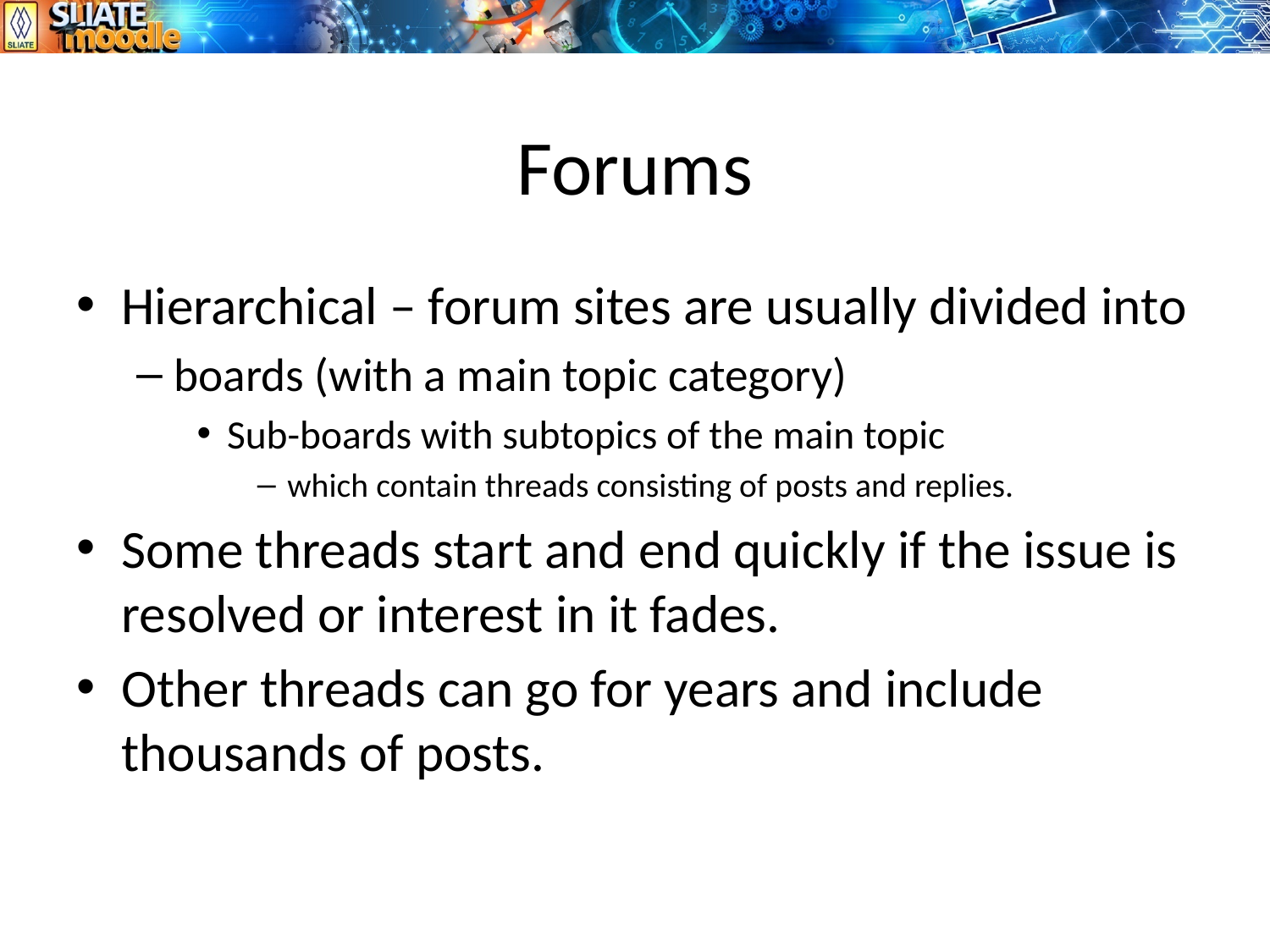

# Forums
Hierarchical – forum sites are usually divided into
boards (with a main topic category)
Sub-boards with subtopics of the main topic
which contain threads consisting of posts and replies.
Some threads start and end quickly if the issue is resolved or interest in it fades.
Other threads can go for years and include thousands of posts.